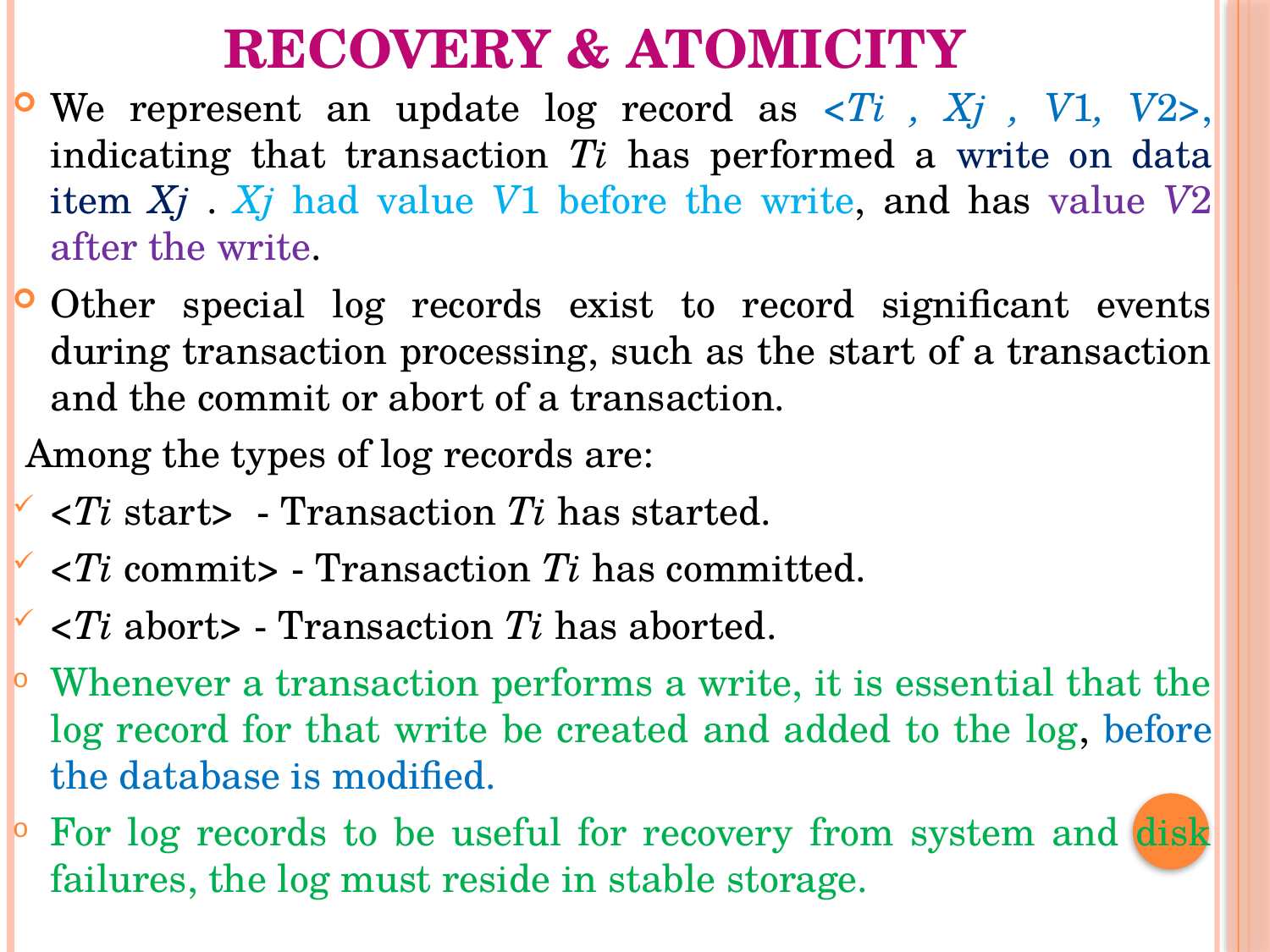

# Recovery & Atomicity
We represent an update log record as <Ti , Xj , V1, V2>, indicating that transaction Ti has performed a write on data item Xj . Xj had value V1 before the write, and has value V2 after the write.
Other special log records exist to record significant events during transaction processing, such as the start of a transaction and the commit or abort of a transaction.
 Among the types of log records are:
<Ti start>  - Transaction Ti has started.
<Ti commit> - Transaction Ti has committed.
<Ti abort> - Transaction Ti has aborted.
Whenever a transaction performs a write, it is essential that the log record for that write be created and added to the log, before the database is modified.
For log records to be useful for recovery from system and disk failures, the log must reside in stable storage.